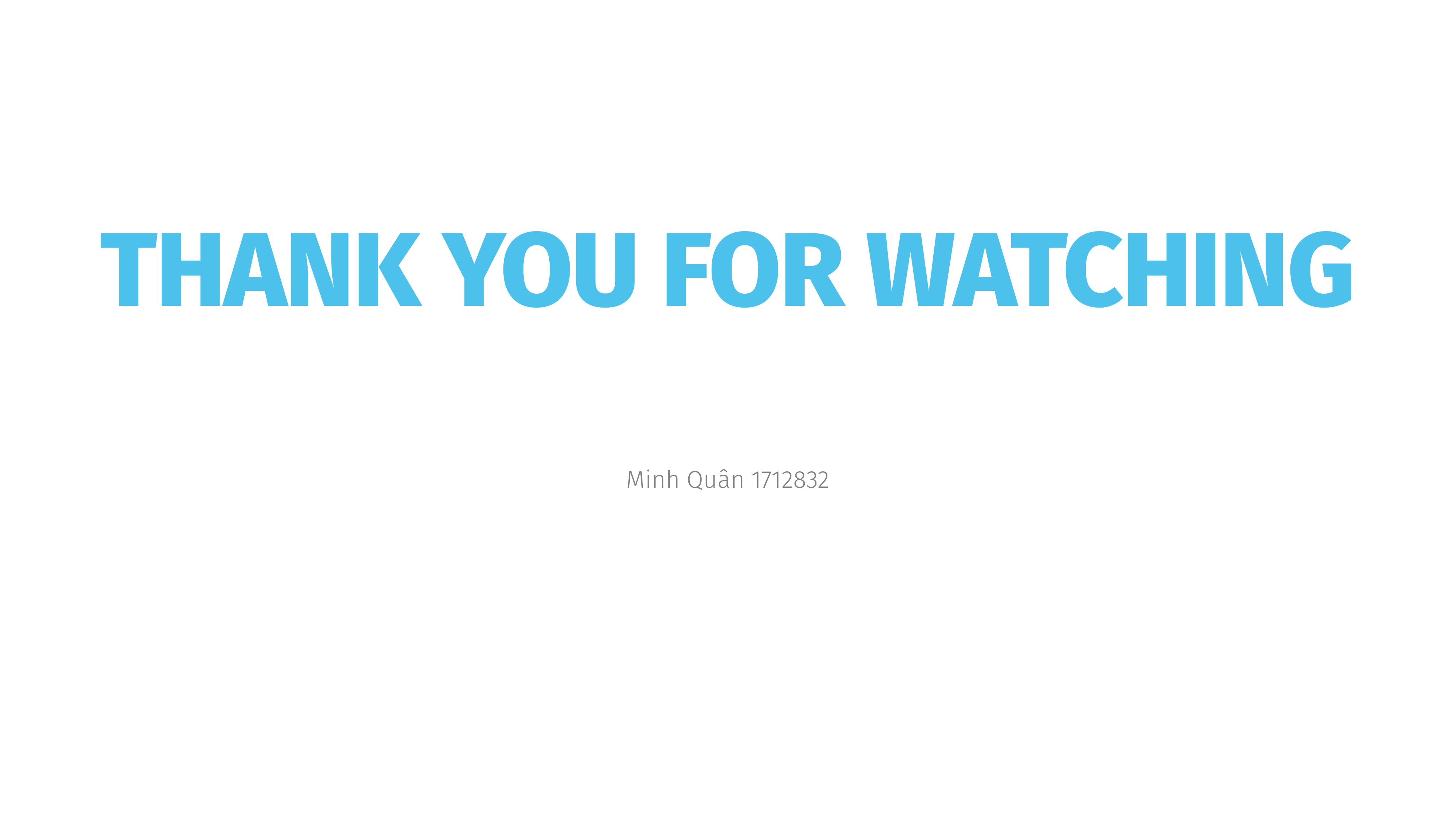

THANK YOU FOR WATCHING
Minh Quân 1712832